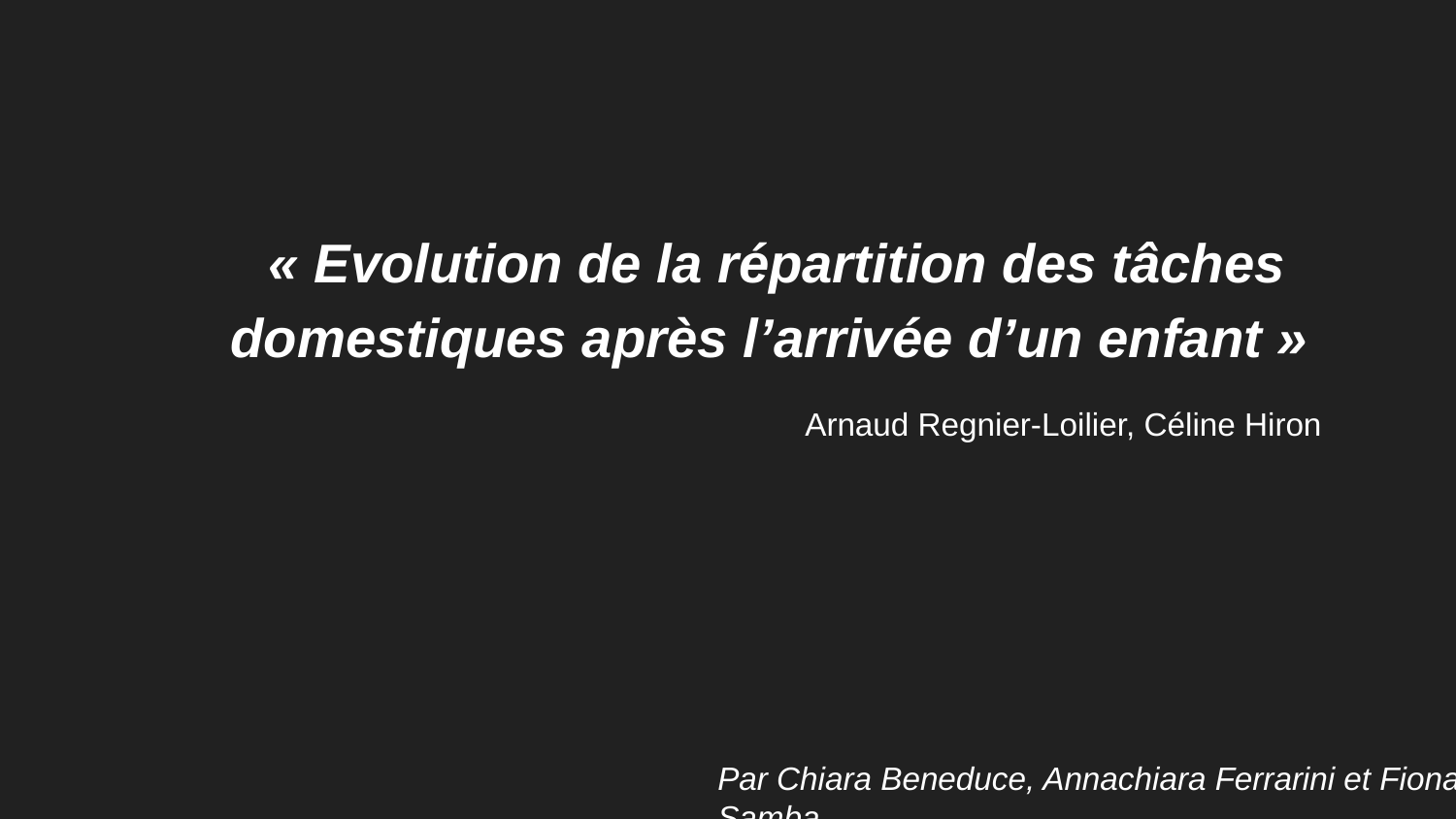

# « Evolution de la répartition des tâches domestiques après l’arrivée d’un enfant »
Arnaud Regnier-Loilier, Céline Hiron

Par Chiara Beneduce, Annachiara Ferrarini et Fiona Samba